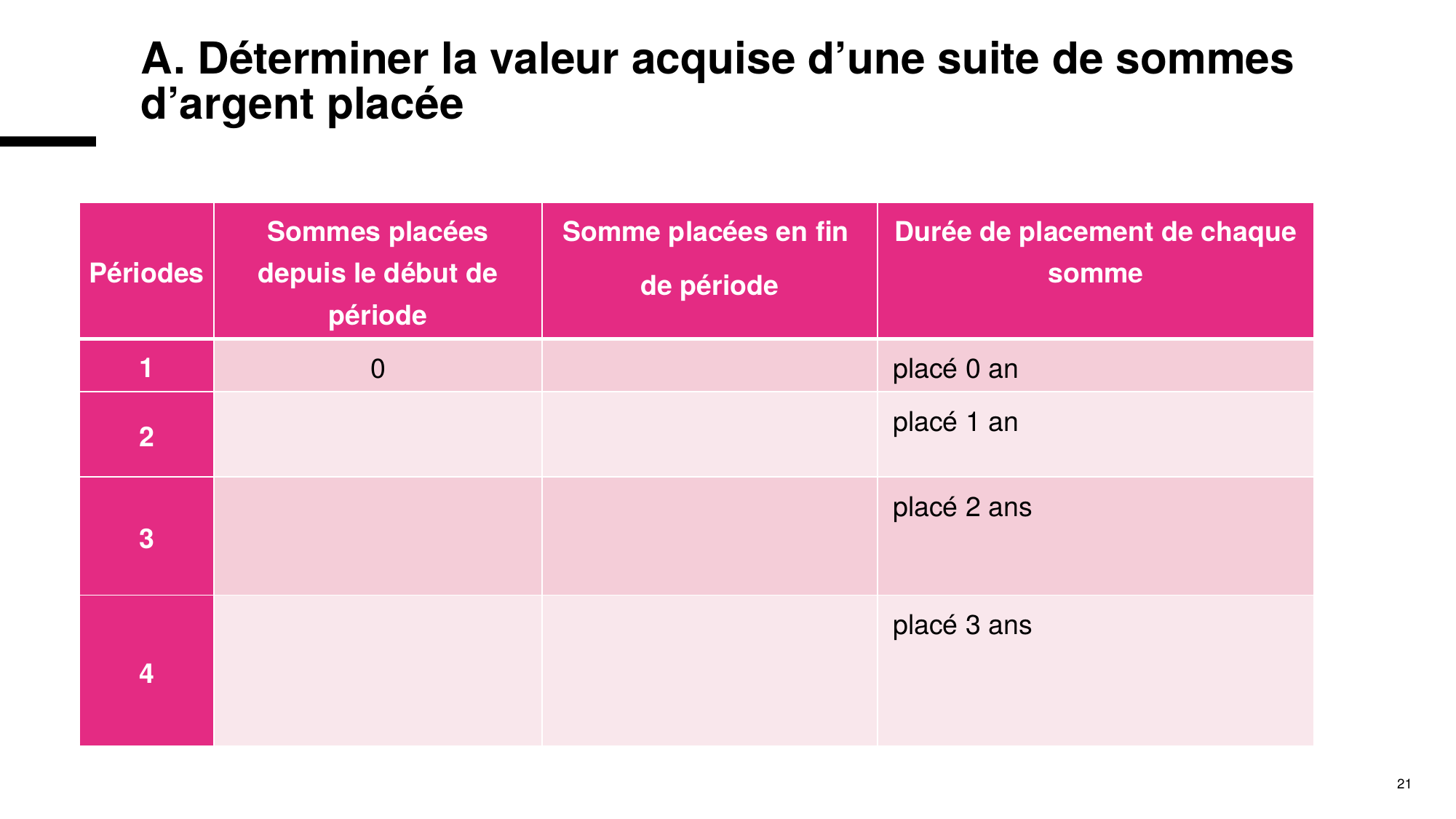

# A. Déterminer la valeur acquise d’une suite de sommes d’argent placée
| Périodes | Sommes placées depuis le début de période | Somme placées en fin de période | Durée de placement de chaque somme |
| --- | --- | --- | --- |
| 1 | 0 |  | placé 0 an |
| 2 |  |  | placé 1 an |
| 3 |  |  | placé 2 ans |
| 4 |  |  | placé 3 ans |
21